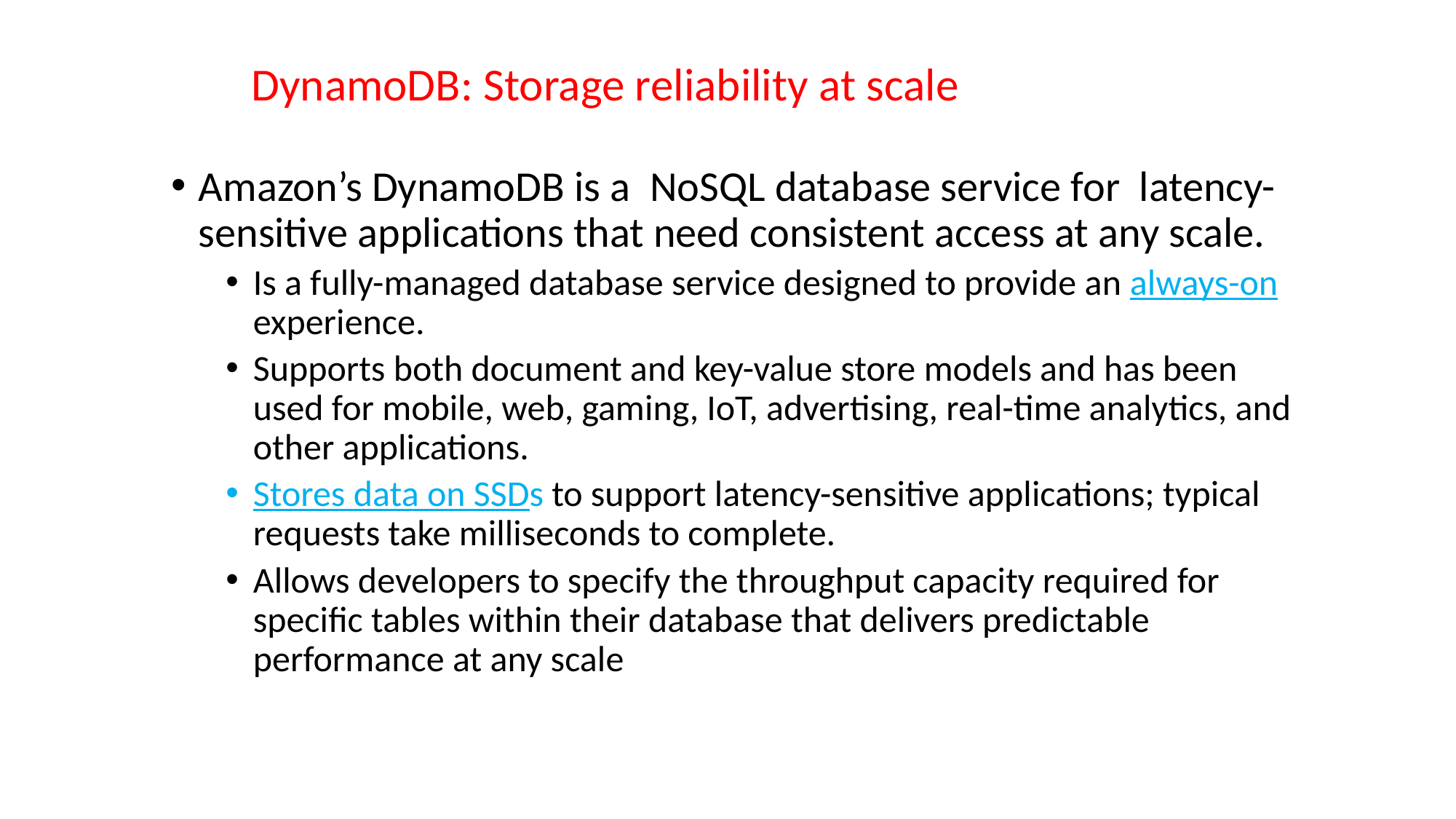

# DynamoDB: Storage reliability at scale
Amazon’s DynamoDB is a  NoSQL database service for  latency-sensitive applications that need consistent access at any scale.
Is a fully-managed database service designed to provide an always-on experience.
Supports both document and key-value store models and has been used for mobile, web, gaming, IoT, advertising, real-time analytics, and other applications.
Stores data on SSDs to support latency-sensitive applications; typical requests take milliseconds to complete.
Allows developers to specify the throughput capacity required for specific tables within their database that delivers predictable performance at any scale